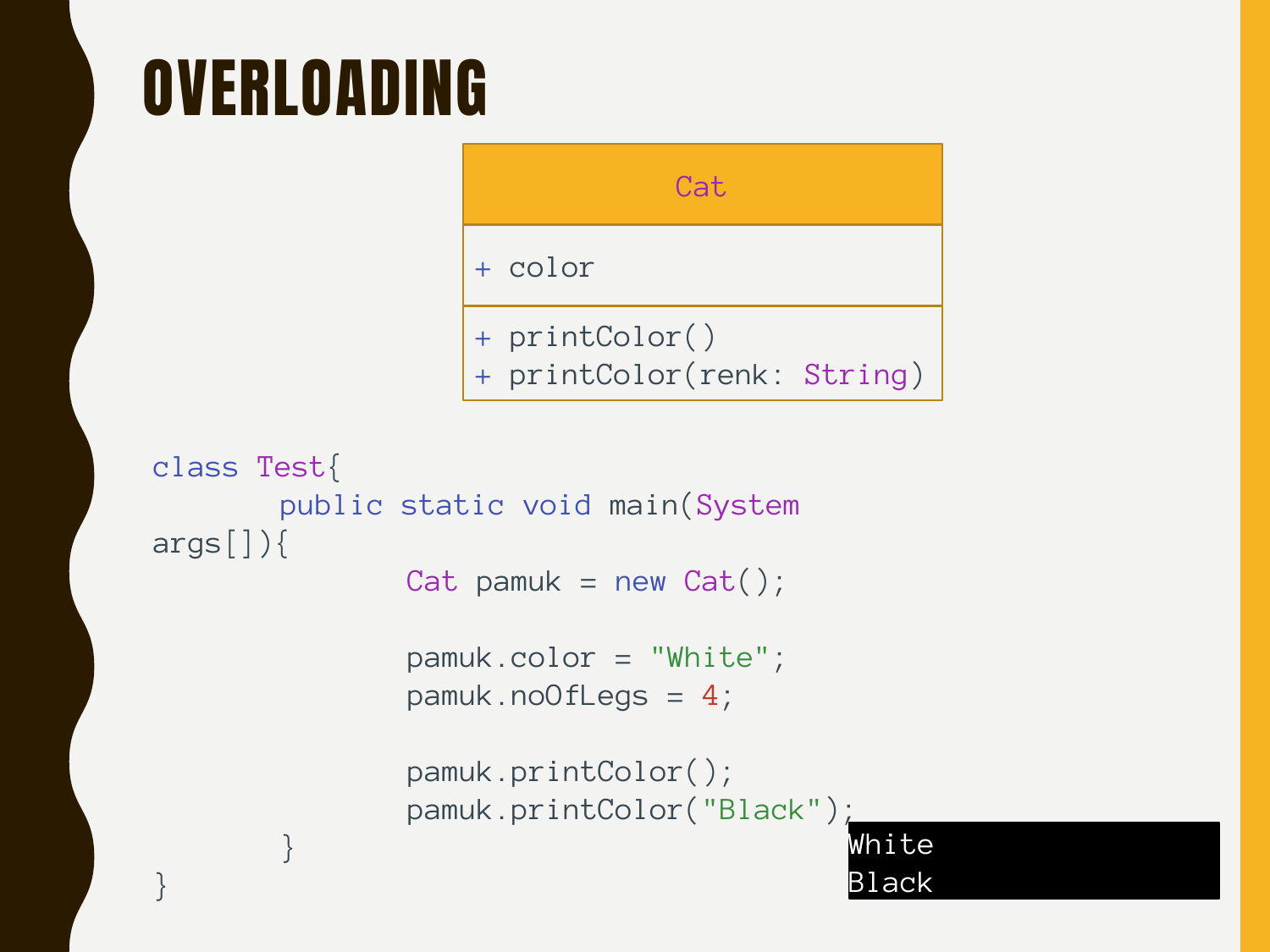

# OVERLOADING
Cat
+ color
+ printColor()
+ printColor(renk: String)
class Test{
	public static void main(System args[]){
		Cat pamuk = new Cat();

		pamuk.color = "White";
		pamuk.noOfLegs = 4;

		pamuk.printColor();
		pamuk.printColor("Black");
	}
}
White
Black